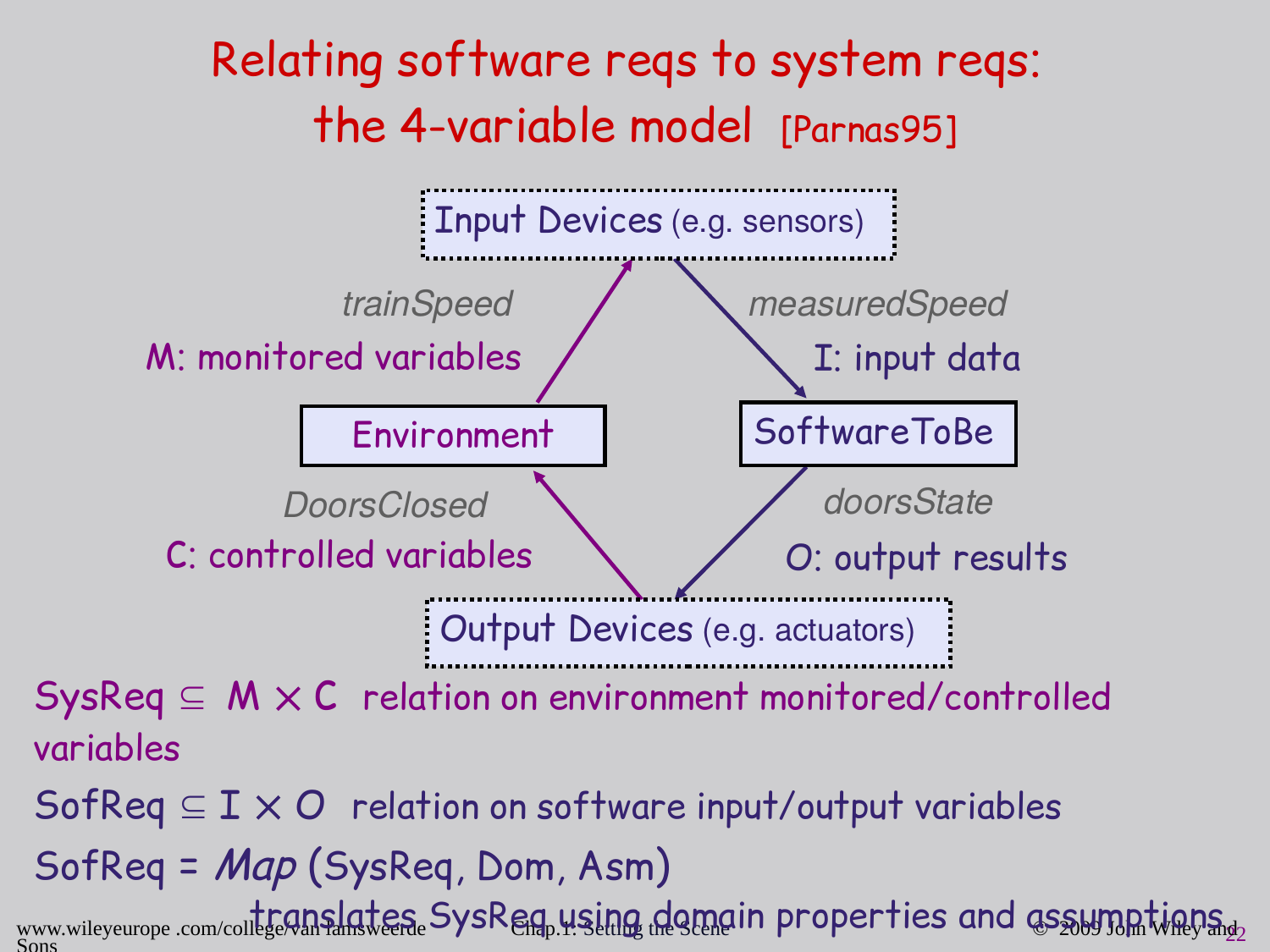

# Relating software reqs to system reqs: the 4-variable model  [Parnas95]
Input Devices (e.g. sensors)

trainSpeed
measuredSpeed
M: monitored variables
I: input data
SoftwareToBe
Environment

doorsState
DoorsClosed
C: controlled variables
O: output results
Output Devices (e.g. actuators)
SysReq Í M ´ C  relation on environment monitored/controlled variables
SofReq Í I ´ O  relation on software input/output variables
SofReq = Map (SysReq, Dom, Asm)
                 translates SysReq using domain properties and assumptions